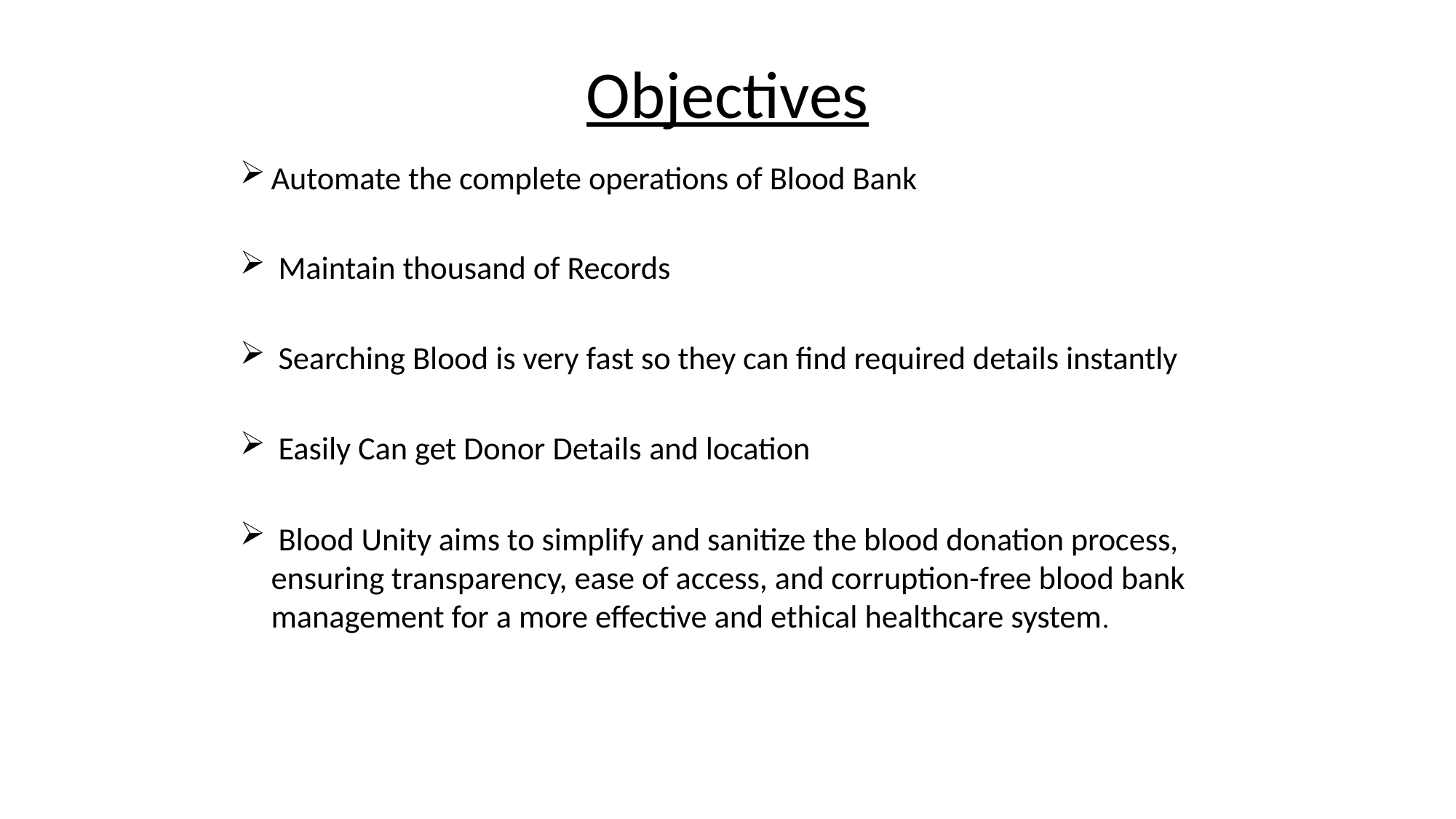

# Objectives
Automate the complete operations of Blood Bank

 Maintain thousand of Records

 Searching Blood is very fast so they can find required details instantly

 Easily Can get Donor Details and location

 Blood Unity aims to simplify and sanitize the blood donation process, ensuring transparency, ease of access, and corruption-free blood bank management for a more effective and ethical healthcare system.